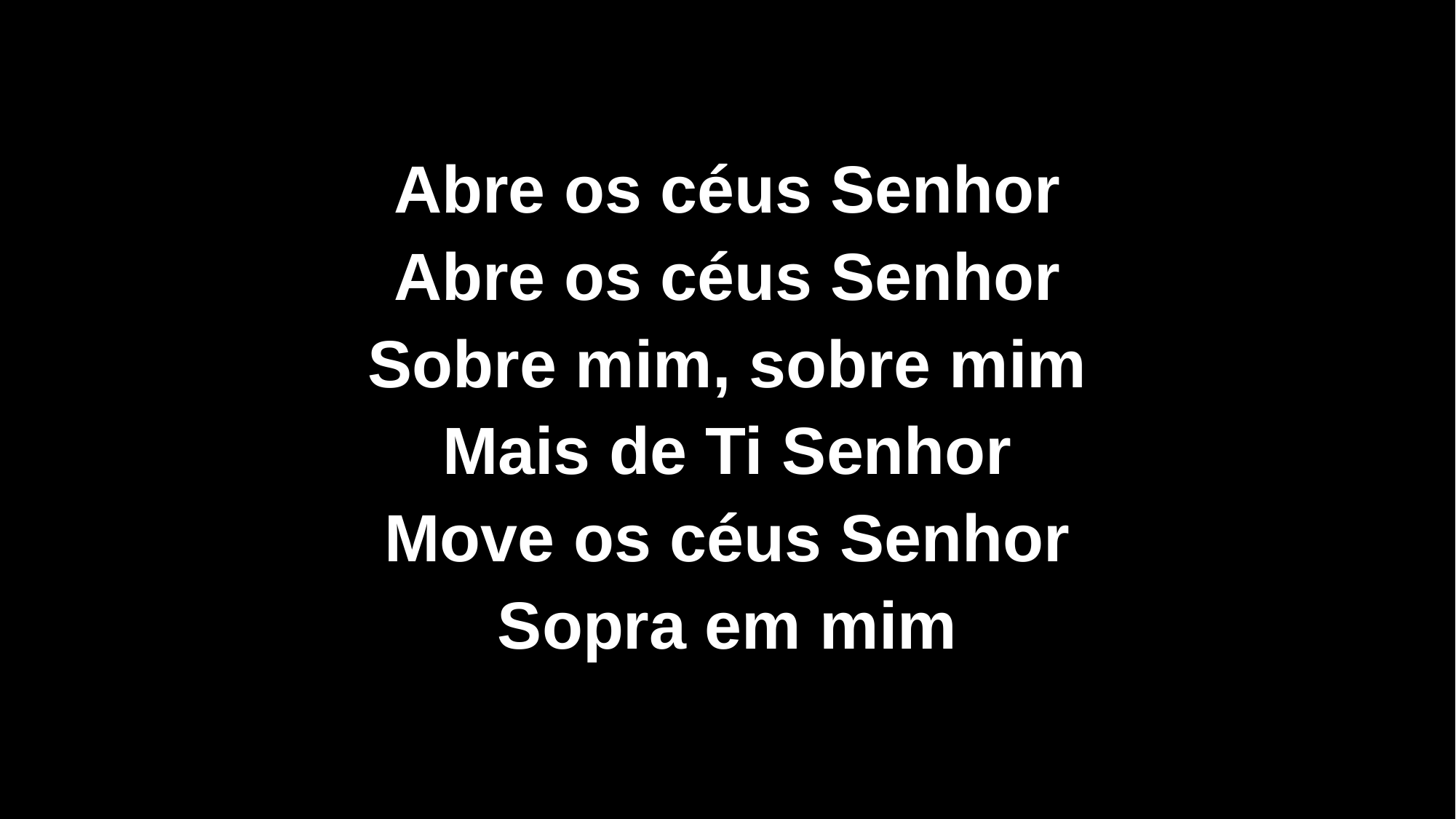

Abre os céus Senhor
Abre os céus Senhor
Sobre mim, sobre mim
Mais de Ti Senhor
Move os céus Senhor
Sopra em mim